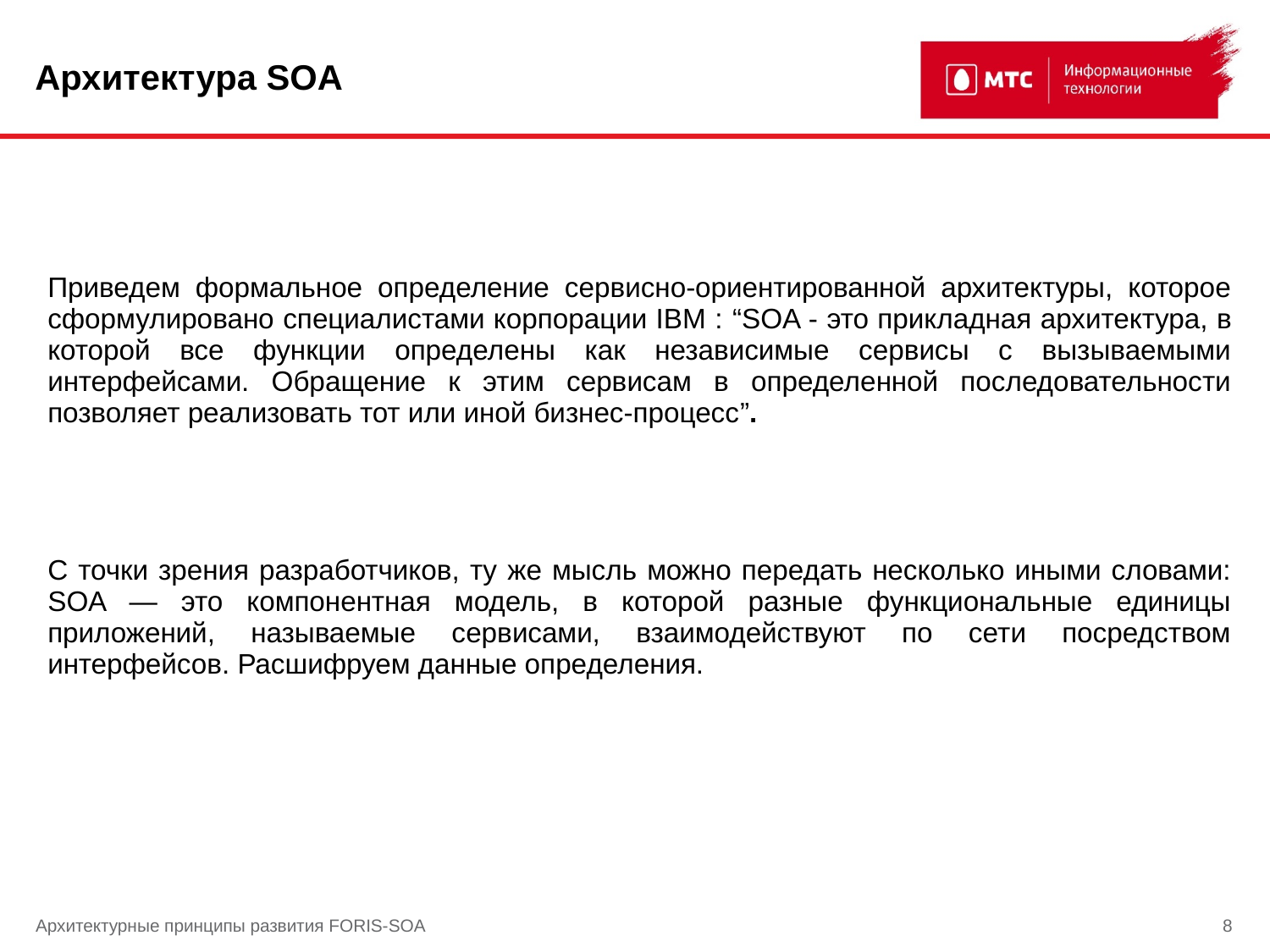

# Архитектура SOA

| Приведем формальное определение сервисно-ориентированной архитектуры, которое сформулировано специалистами корпорации IBM : “SOA - это прикладная архитектура, в которой все функции определены как независимые сервисы с вызываемыми интерфейсами. Обращение к этим сервисам в определенной последовательности позволяет реализовать тот или иной бизнес-процесс”. |
| --- |
| С точки зрения разработчиков, ту же мысль можно передать несколько иными словами: SOA — это компонентная модель, в которой разные функциональные единицы приложений, называемые сервисами, взаимодействуют по сети посредством интерфейсов. Расшифруем данные определения. |
Архитектурные принципы развития FORIS-SOA
8